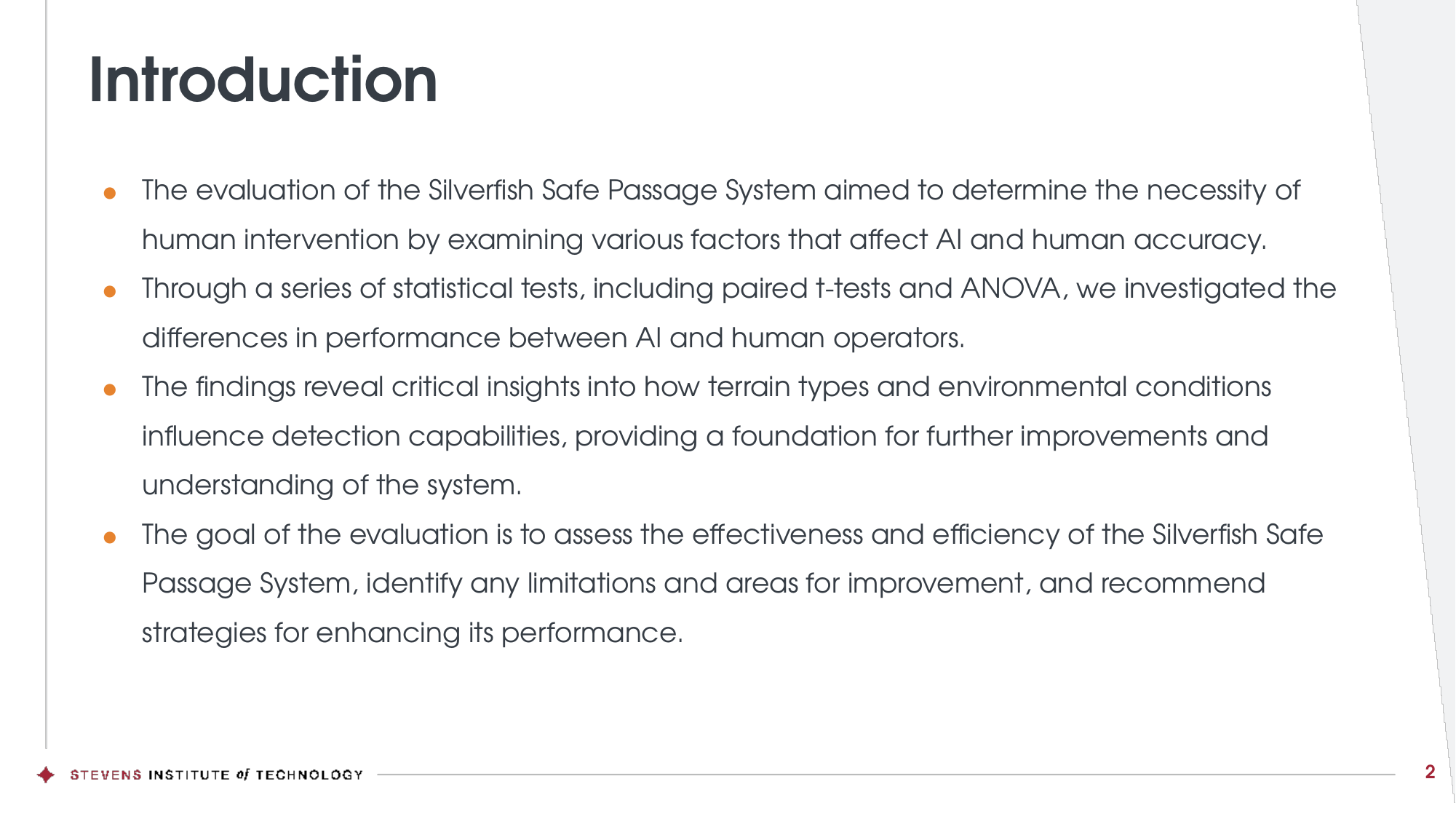

# Introduction
The evaluation of the Silverfish Safe Passage System aimed to determine the necessity of human intervention by examining various factors that affect AI and human accuracy.
Through a series of statistical tests, including paired t-tests and ANOVA, we investigated the differences in performance between AI and human operators.
The findings reveal critical insights into how terrain types and environmental conditions influence detection capabilities, providing a foundation for further improvements and understanding of the system.
The goal of the evaluation is to assess the effectiveness and efficiency of the Silverfish Safe Passage System, identify any limitations and areas for improvement, and recommend strategies for enhancing its performance.
2